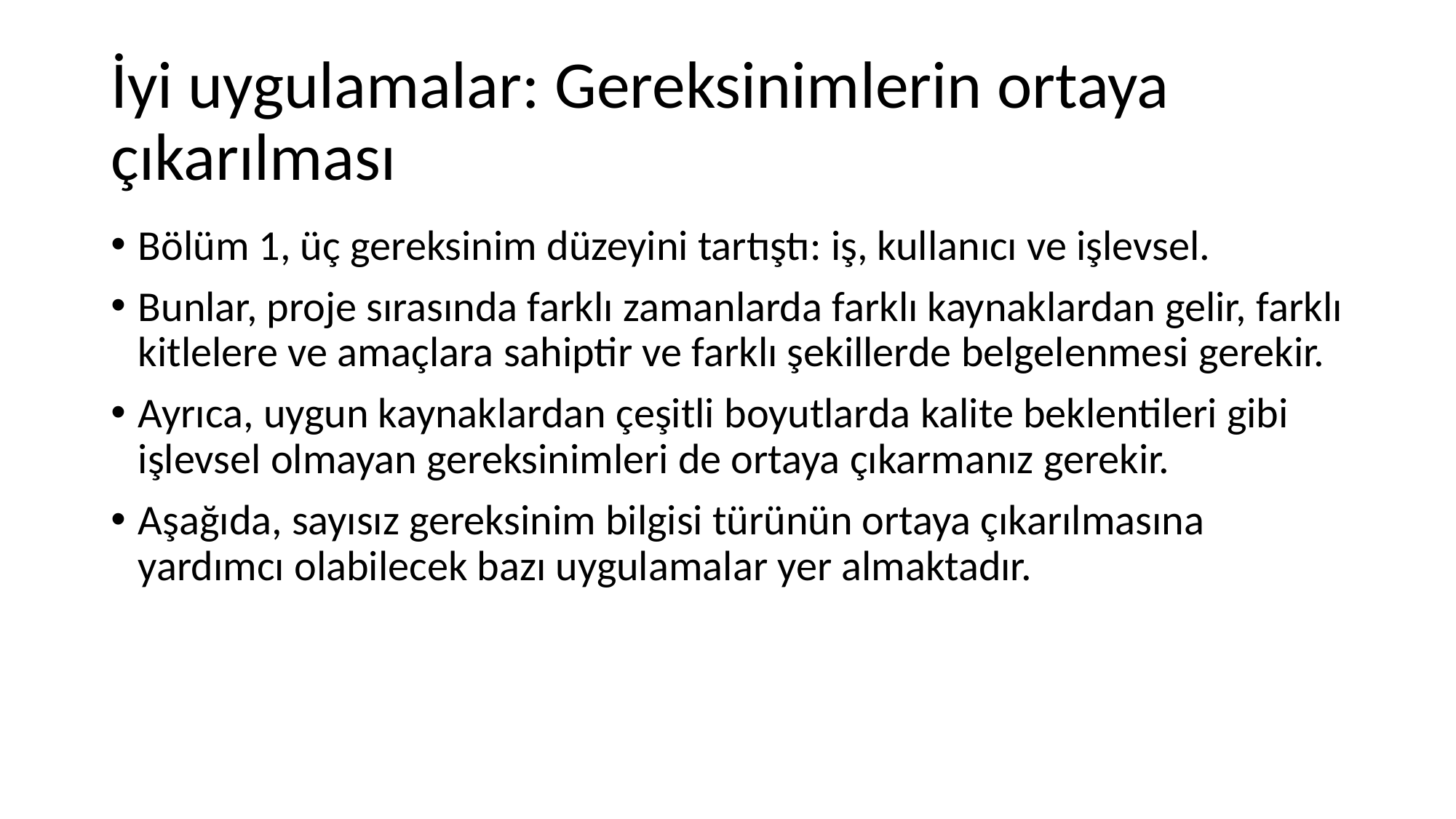

# İyi uygulamalar: Gereksinimlerin ortaya çıkarılması
Bölüm 1, üç gereksinim düzeyini tartıştı: iş, kullanıcı ve işlevsel.
Bunlar, proje sırasında farklı zamanlarda farklı kaynaklardan gelir, farklı kitlelere ve amaçlara sahiptir ve farklı şekillerde belgelenmesi gerekir.
Ayrıca, uygun kaynaklardan çeşitli boyutlarda kalite beklentileri gibi işlevsel olmayan gereksinimleri de ortaya çıkarmanız gerekir.
Aşağıda, sayısız gereksinim bilgisi türünün ortaya çıkarılmasına yardımcı olabilecek bazı uygulamalar yer almaktadır.